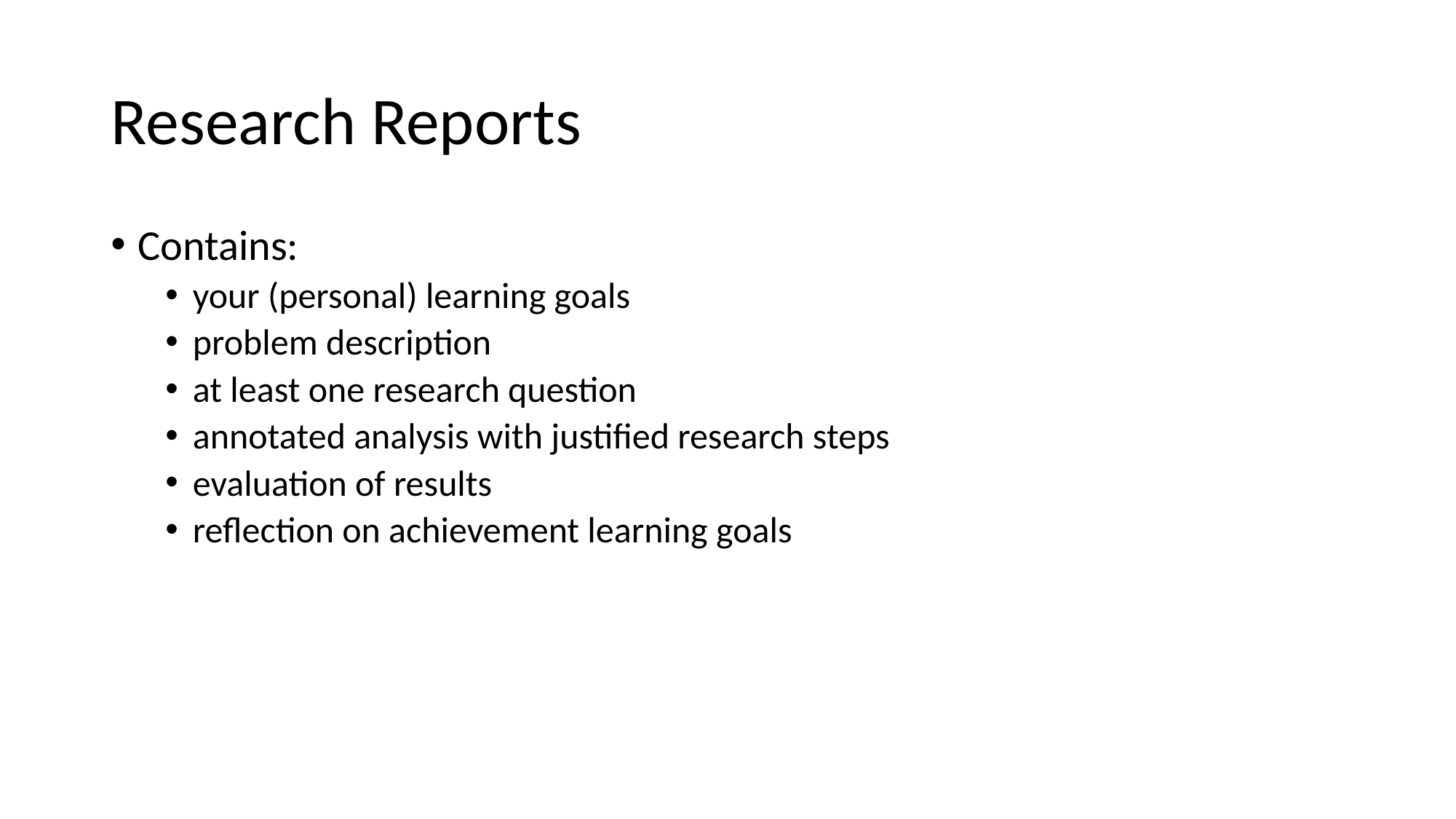

# Research Reports
Contains:
your (personal) learning goals
problem description
at least one research question
annotated analysis with justified research steps
evaluation of results
reflection on achievement learning goals